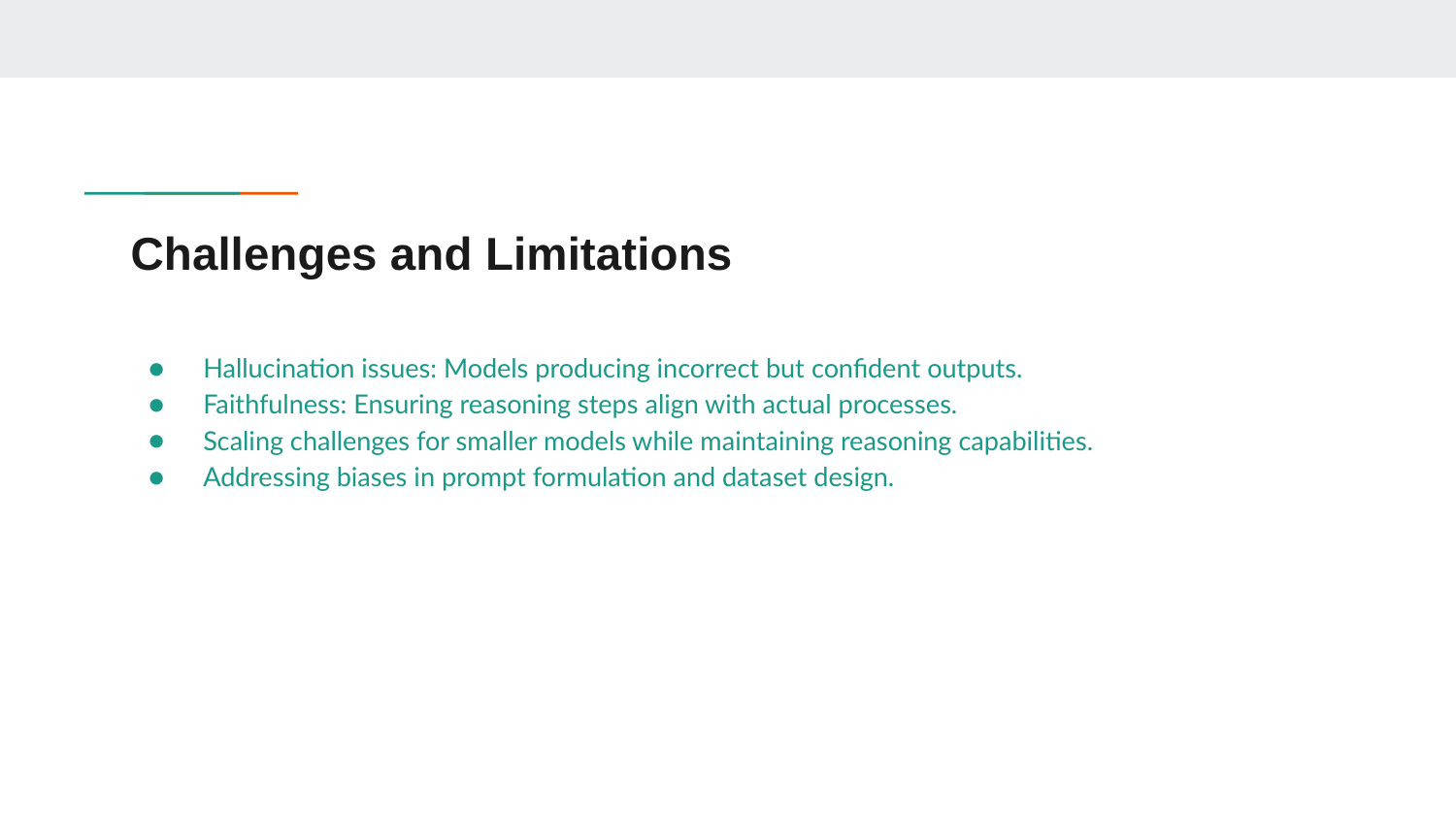

# Challenges and Limitations

Hallucination issues: Models producing incorrect but confident outputs.
Faithfulness: Ensuring reasoning steps align with actual processes.
Scaling challenges for smaller models while maintaining reasoning capabilities.
Addressing biases in prompt formulation and dataset design.